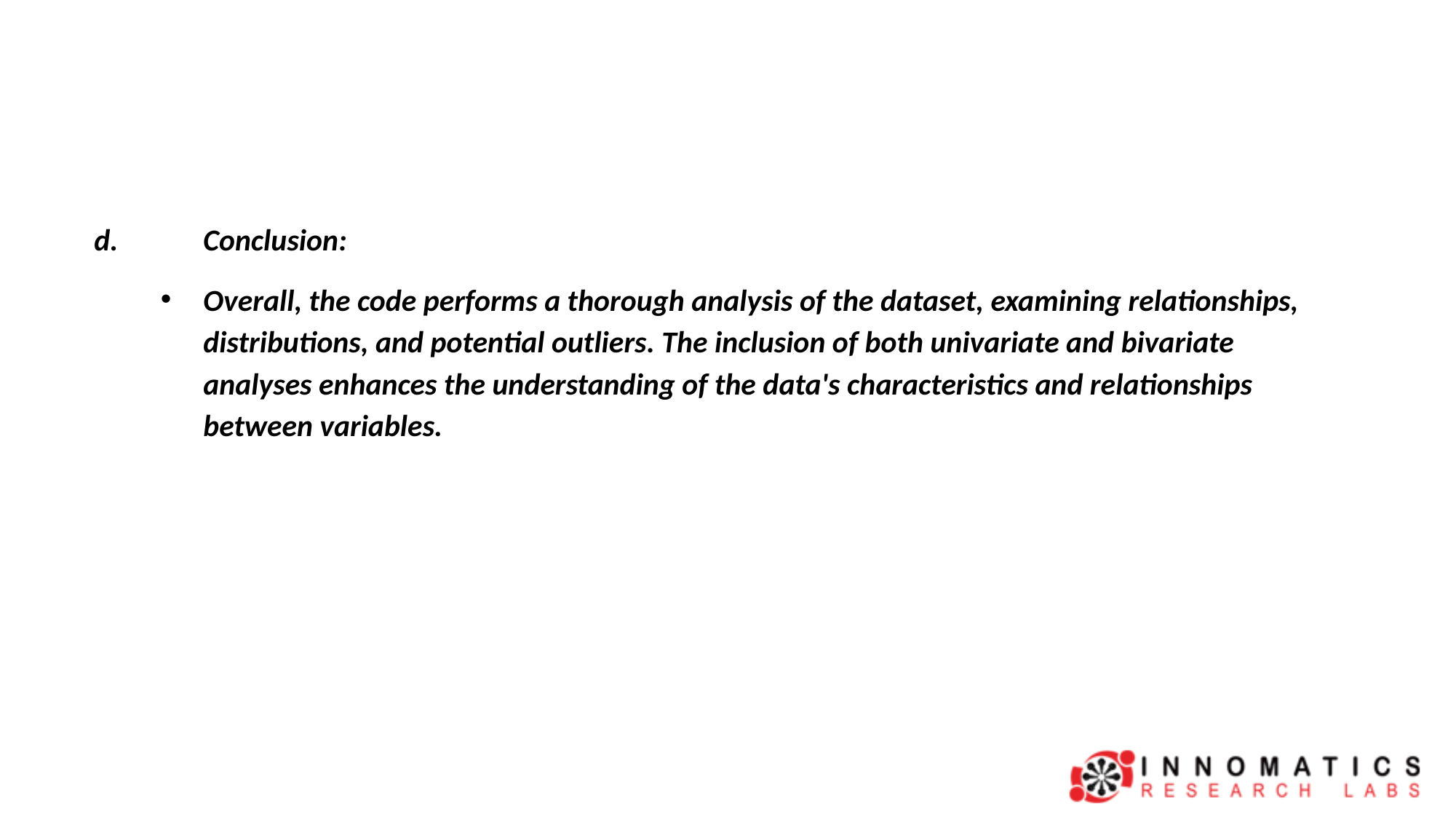

d. 	Conclusion:
Overall, the code performs a thorough analysis of the dataset, examining relationships, distributions, and potential outliers. The inclusion of both univariate and bivariate analyses enhances the understanding of the data's characteristics and relationships between variables.